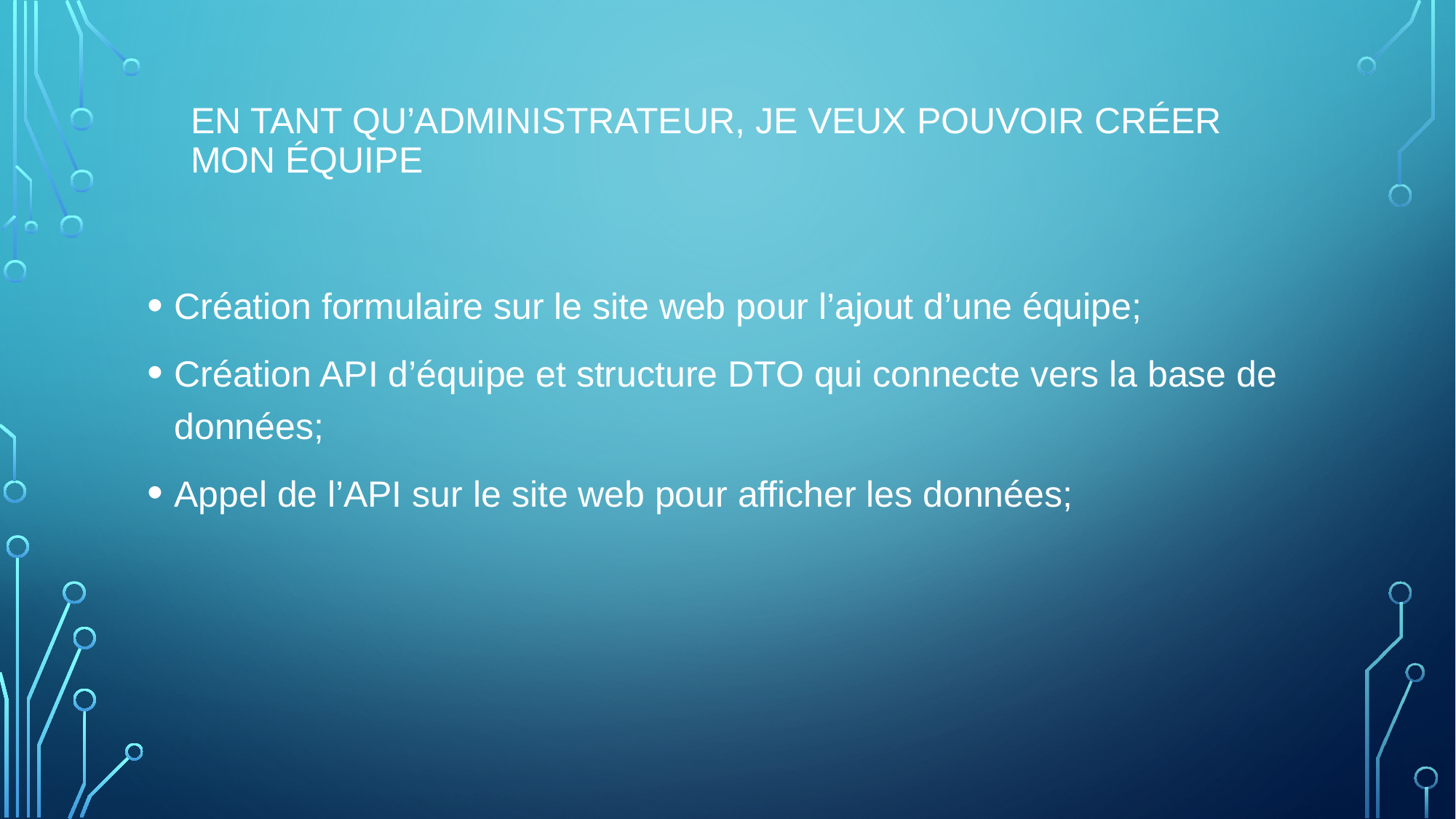

# En tant qu’administrateur, je veux pouvoir créer mon équipe
Création formulaire sur le site web pour l’ajout d’une équipe;
Création API d’équipe et structure DTO qui connecte vers la base de données;
Appel de l’API sur le site web pour afficher les données;